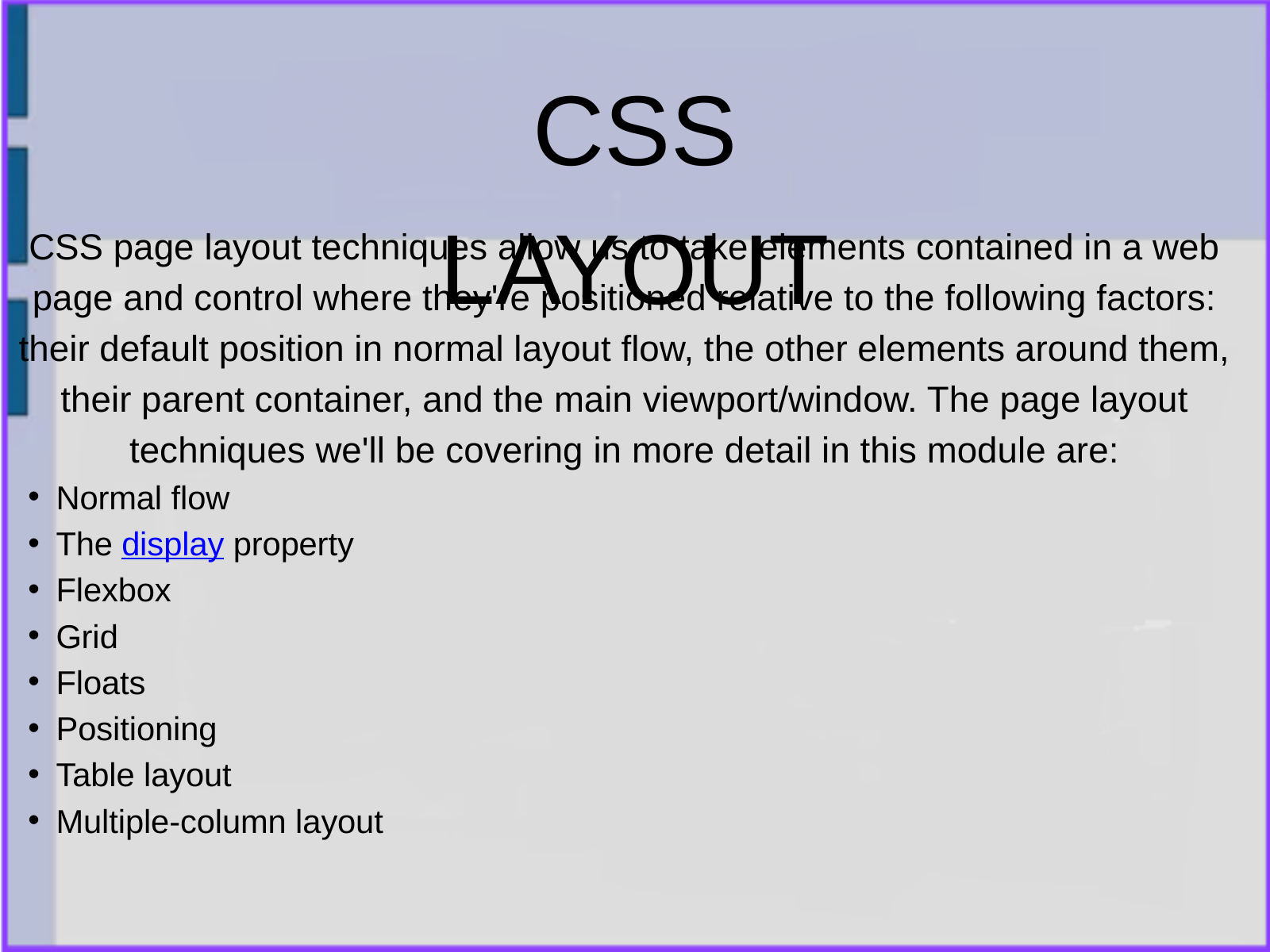

CSS LAYOUT
CSS page layout techniques allow us to take elements contained in a web page and control where they're positioned relative to the following factors: their default position in normal layout flow, the other elements around them, their parent container, and the main viewport/window. The page layout techniques we'll be covering in more detail in this module are:
Normal flow
The display property
Flexbox
Grid
Floats
Positioning
Table layout
Multiple-column layout